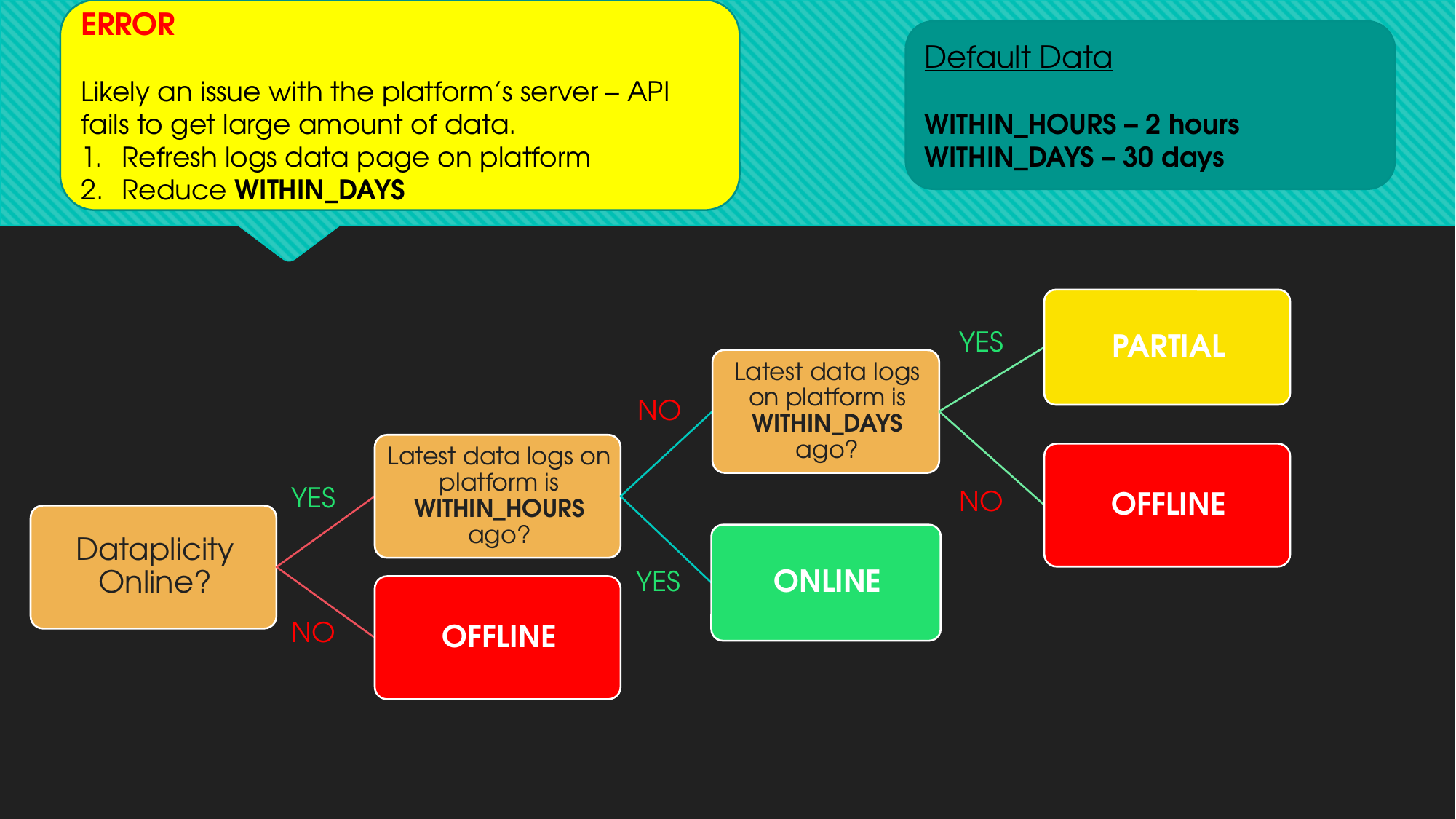

ERROR

Likely an issue with the platform’s server – API fails to get large amount of data.
Refresh logs data page on platform
Reduce WITHIN_DAYS
Default Data

WITHIN_HOURS – 2 hours
WITHIN_DAYS – 30 days
Dataplicity Online?

Latest data logs on platform is WITHIN_HOURS ago?

ONLINE

Latest data logs on platform is WITHIN_DAYS ago?

PARTIAL

OFFLINE

OFFLINE
YES
NO
YES
NO
YES
NO